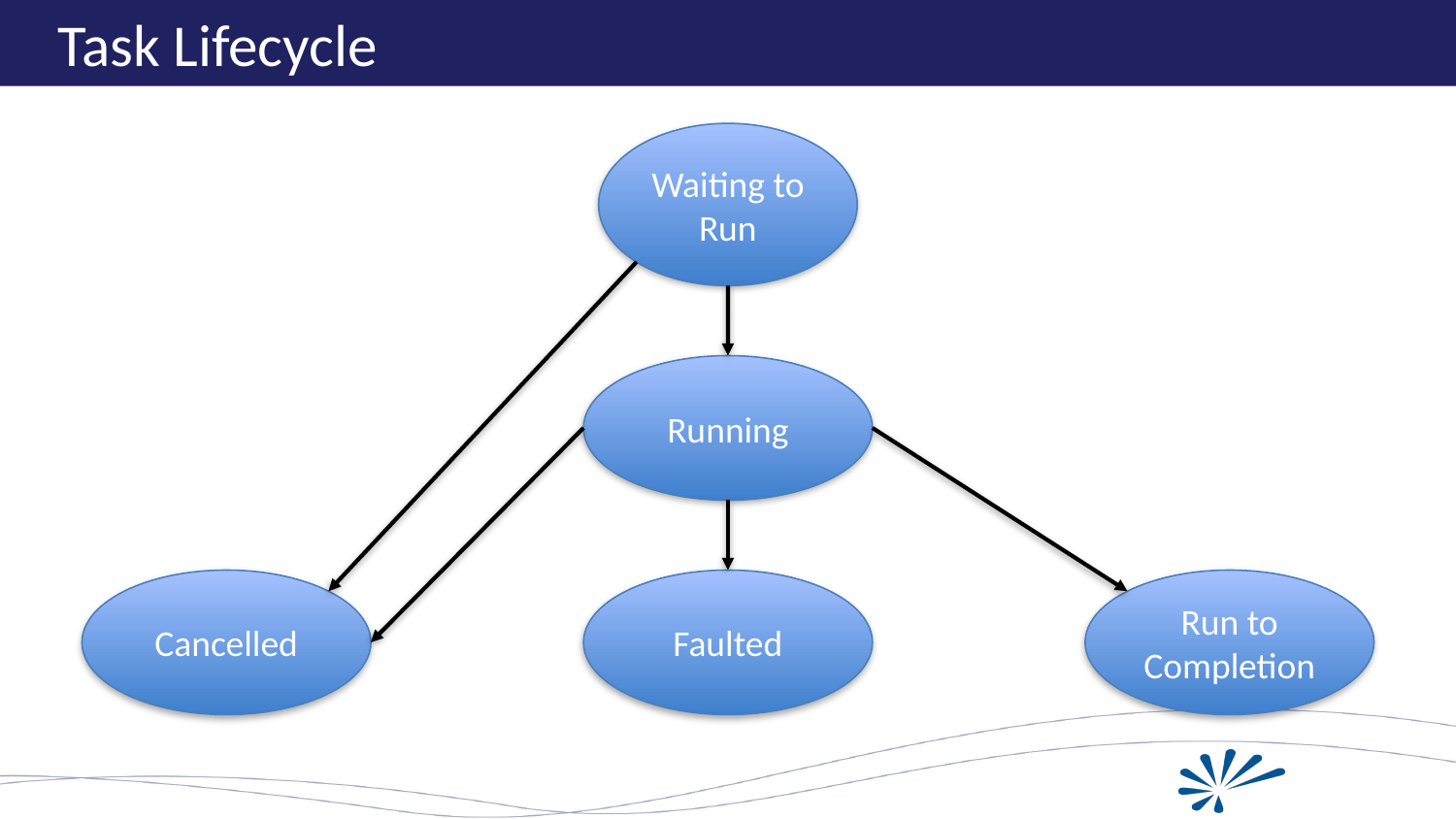

# Task Lifecycle
Waiting to Run
Running
Cancelled
Faulted
Run to Completion